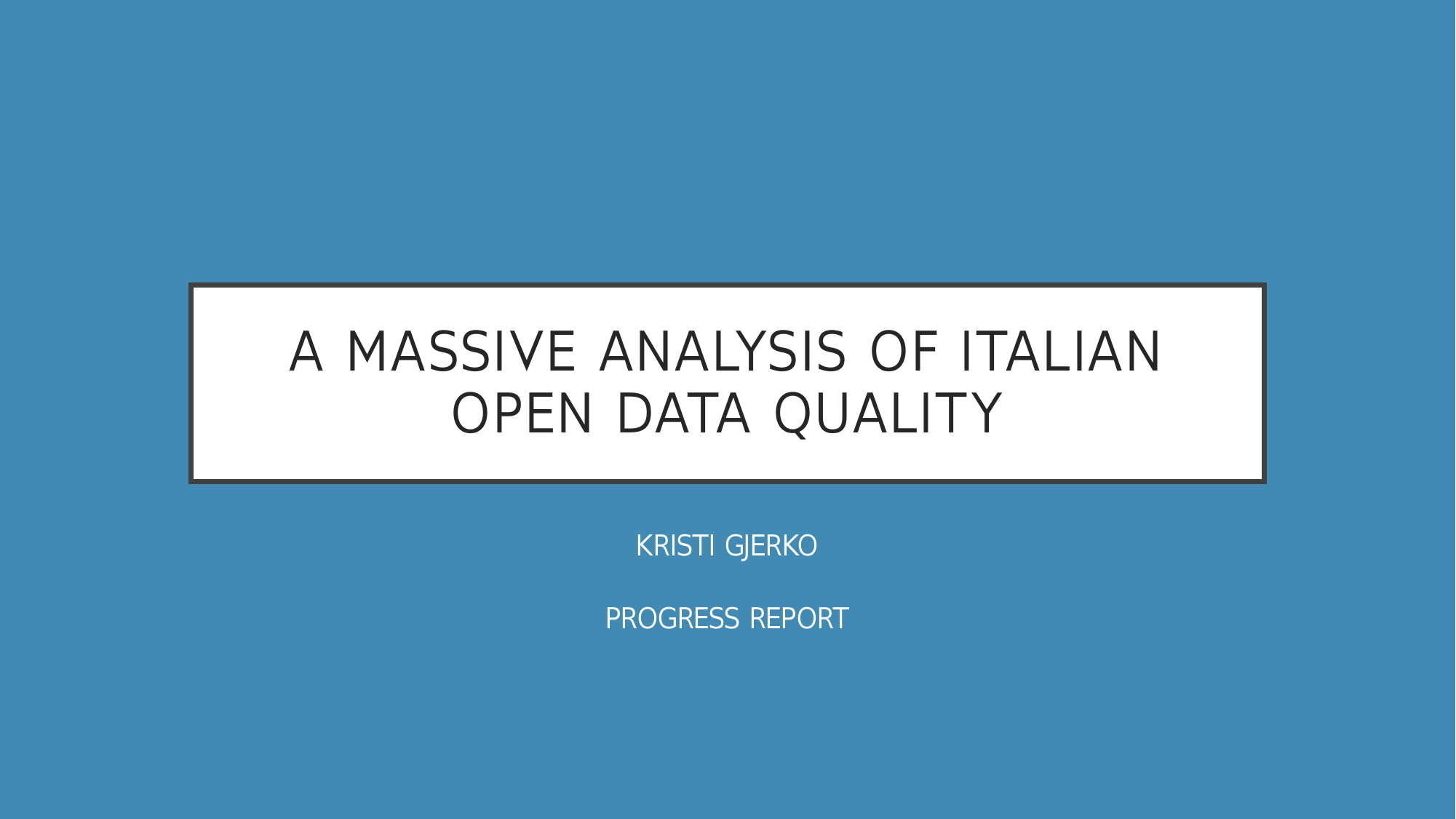

# A massive analysis of Italian open data quality
KRISTI GJERKO
PROGRESS REPORT